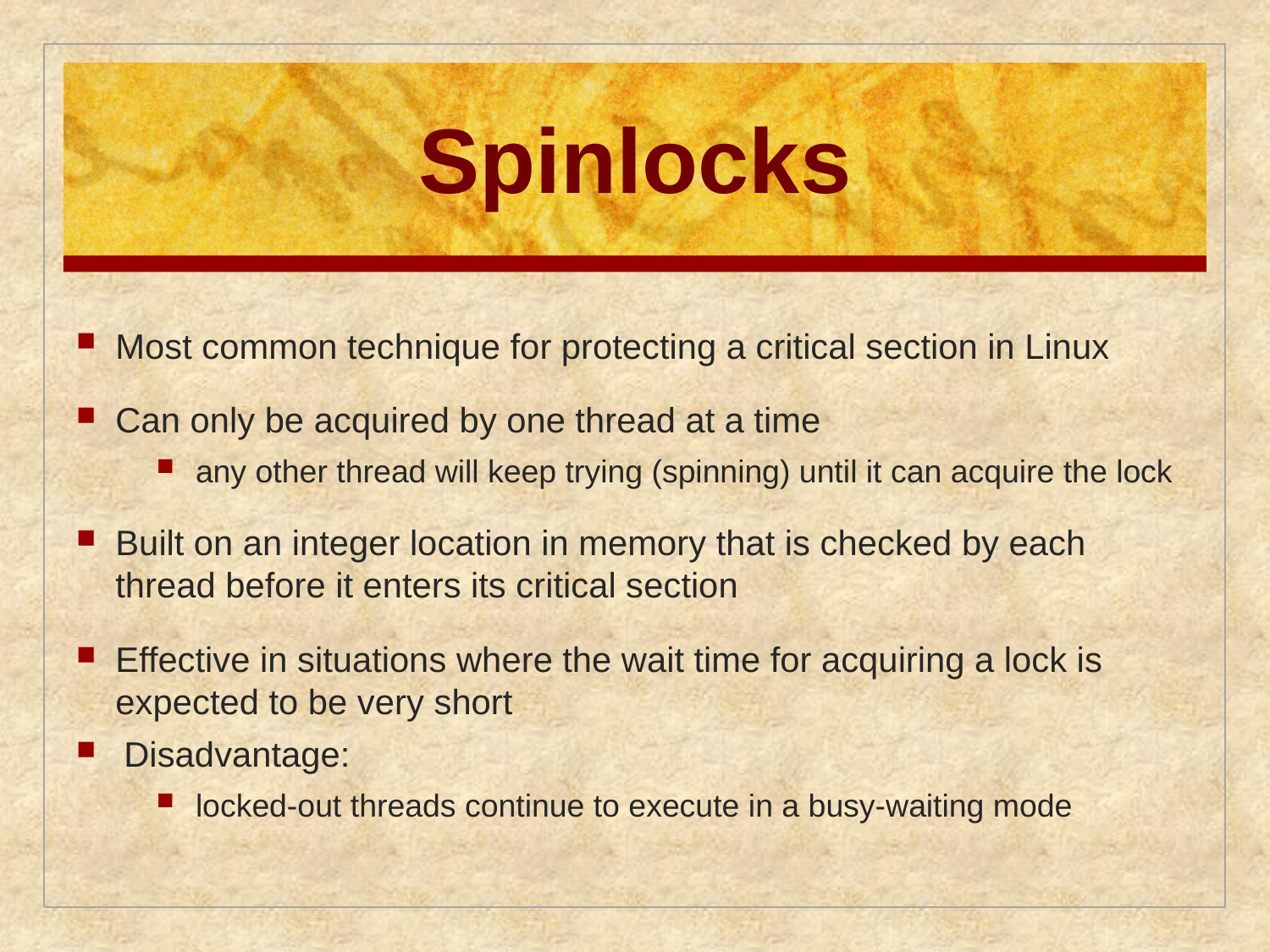

# Spinlocks
Most common technique for protecting a critical section in Linux
Can only be acquired by one thread at a time
any other thread will keep trying (spinning) until it can acquire the lock
Built on an integer location in memory that is checked by each thread before it enters its critical section
Effective in situations where the wait time for acquiring a lock is expected to be very short
Disadvantage:
locked-out threads continue to execute in a busy-waiting mode